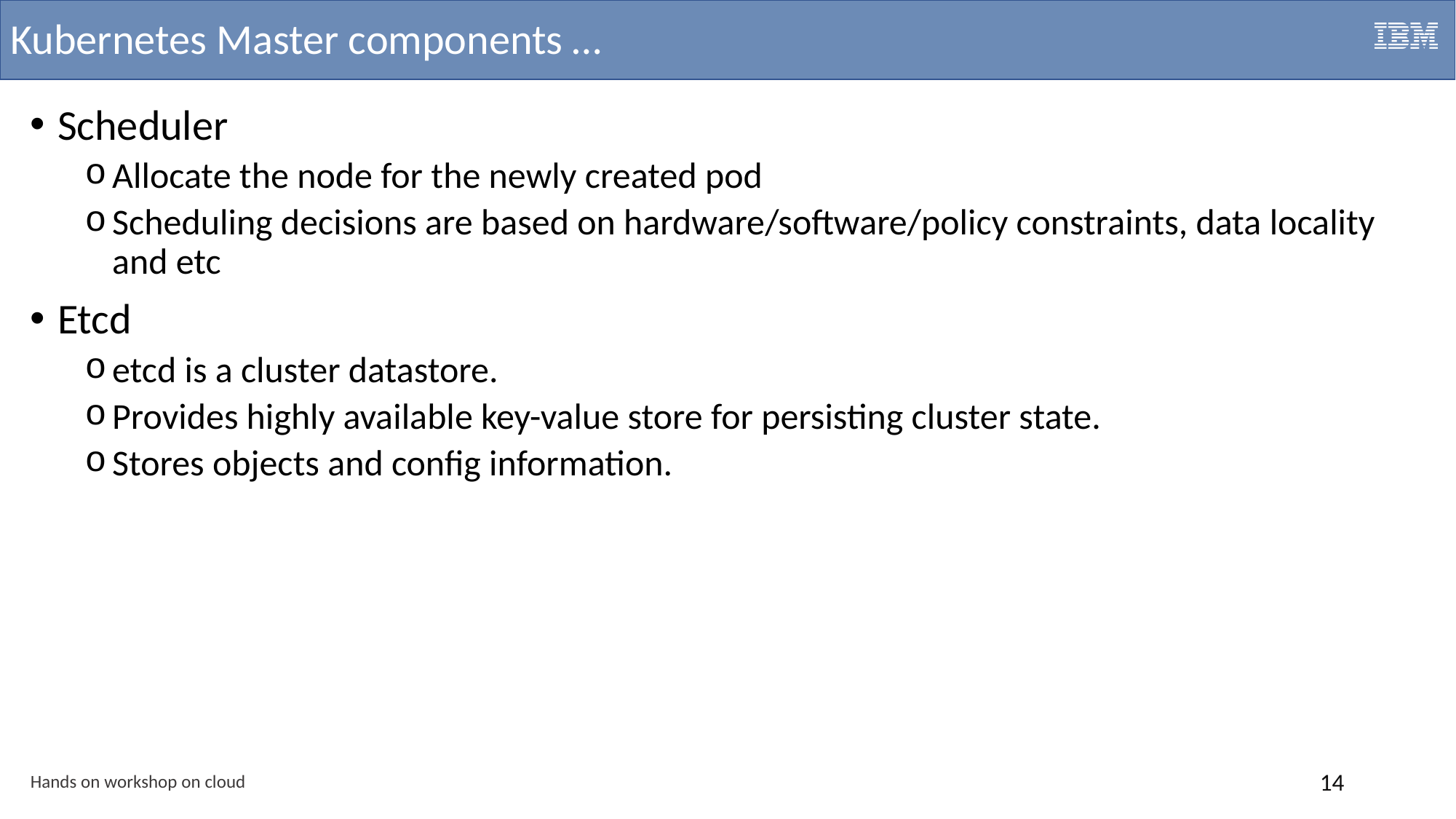

# Kubernetes Master components …
Scheduler
Allocate the node for the newly created pod
Scheduling decisions are based on hardware/software/policy constraints, data locality and etc
Etcd
etcd is a cluster datastore.
Provides highly available key-value store for persisting cluster state.
Stores objects and config information.
Hands on workshop on cloud
14